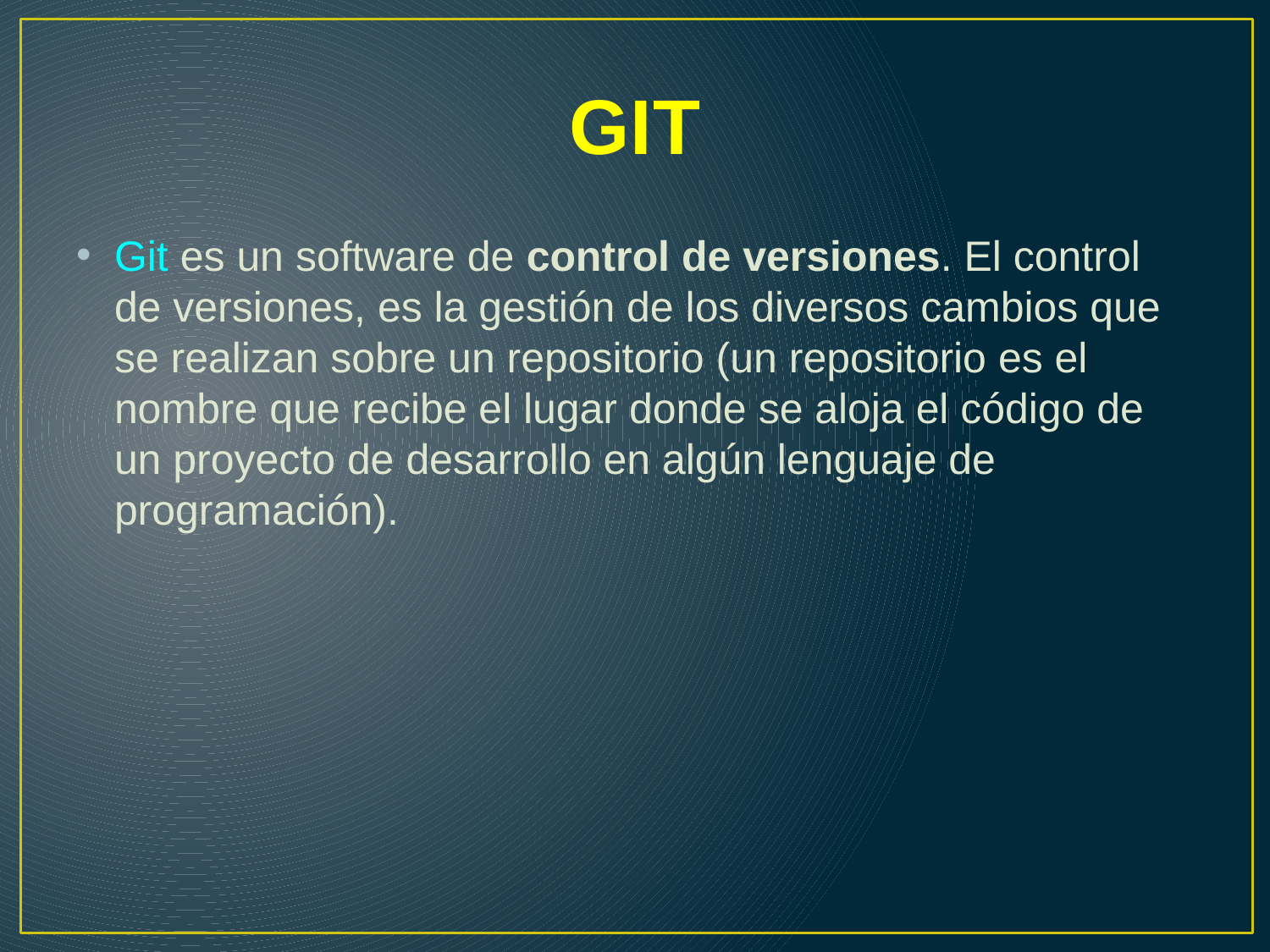

# GIT
Git es un software de control de versiones. El control de versiones, es la gestión de los diversos cambios que se realizan sobre un repositorio (un repositorio es el nombre que recibe el lugar donde se aloja el código de un proyecto de desarrollo en algún lenguaje de programación).